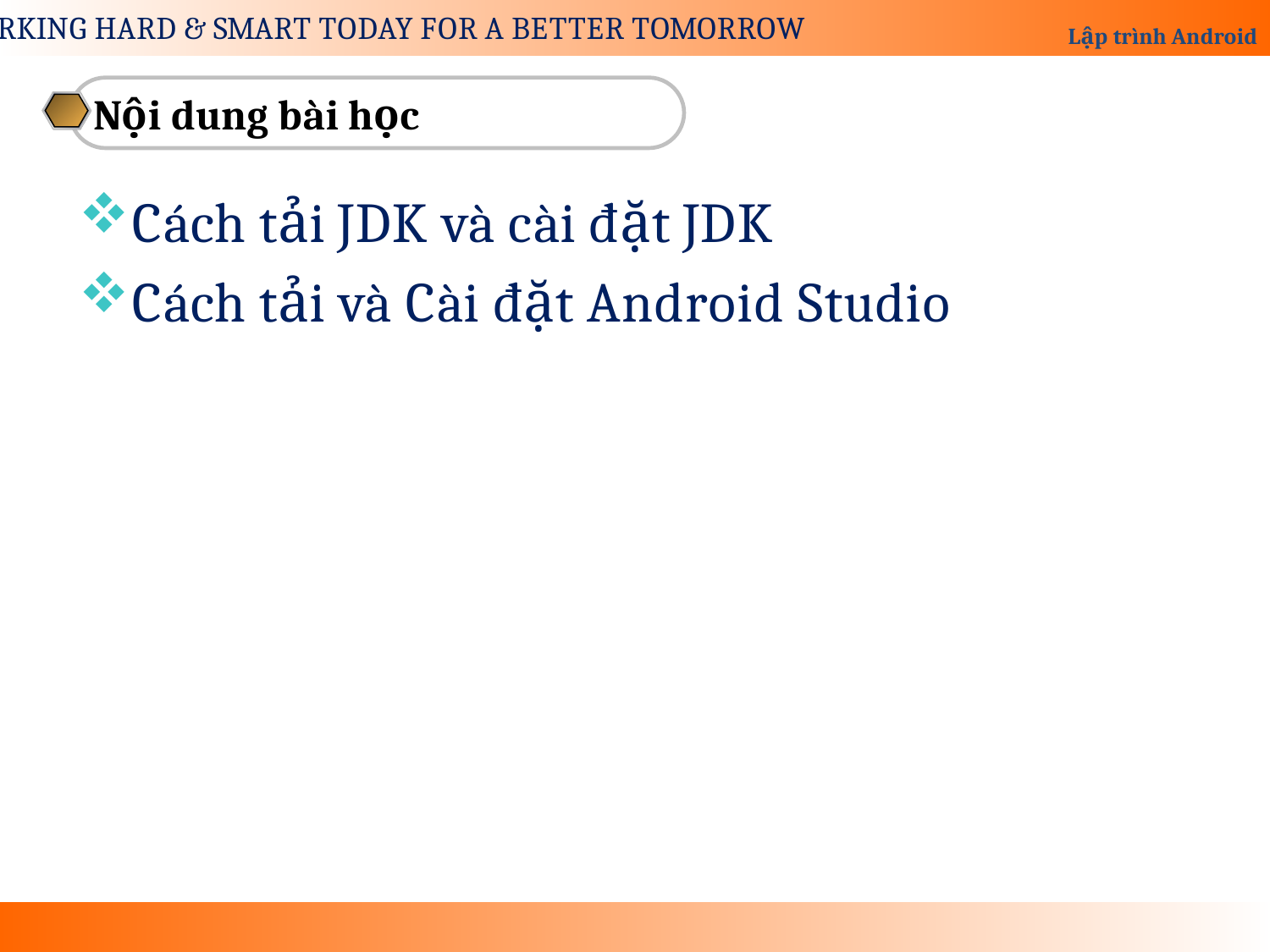

Nội dung bài học

Cách tải JDK và cài đặt JDK
Cách tải và Cài đặt Android Studio